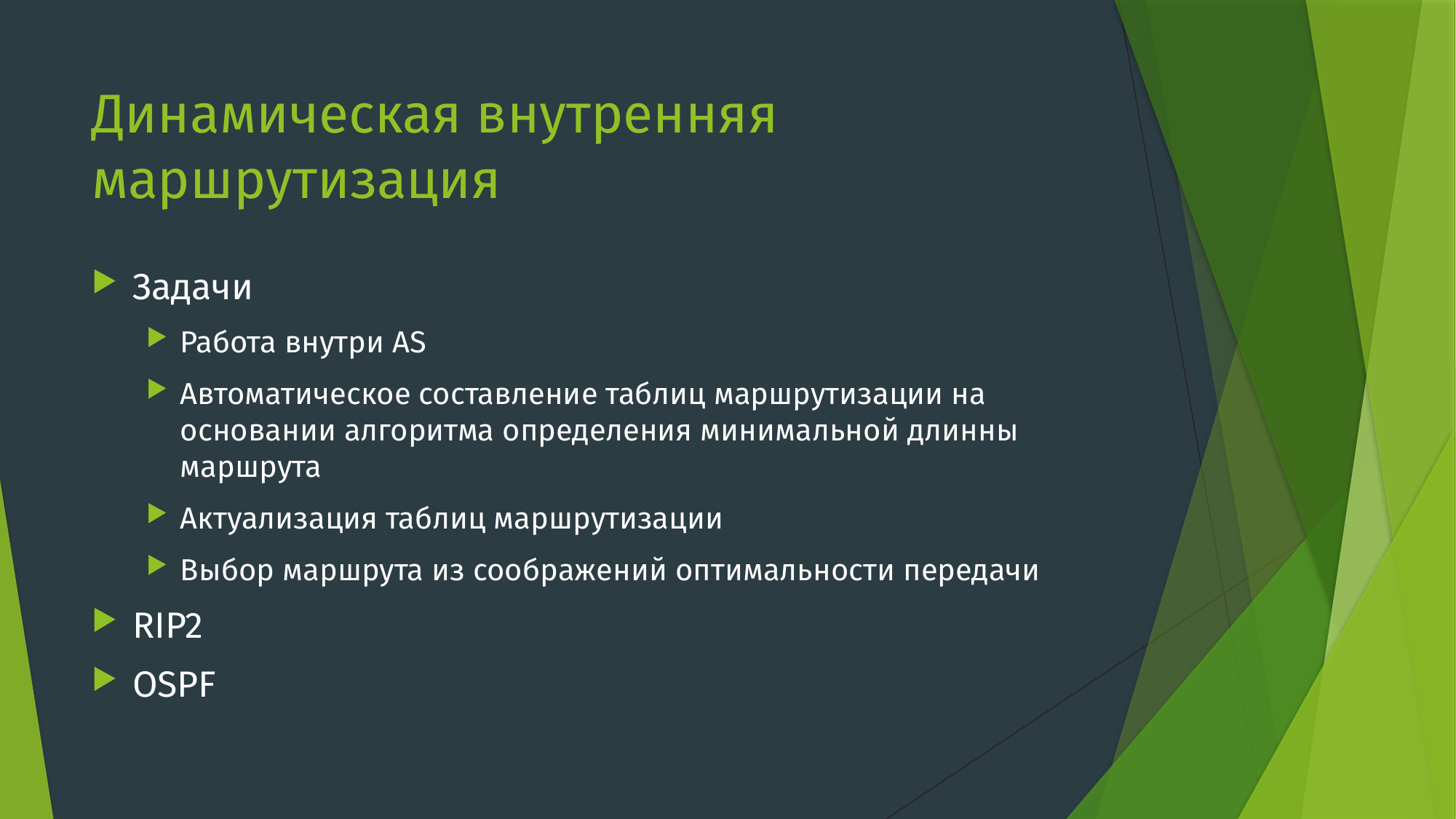

# Динамическая внутренняя маршрутизация
Задачи
Работа внутри AS
Автоматическое составление таблиц маршрутизации на основании алгоритма определения минимальной длинны маршрута
Актуализация таблиц маршрутизации
Выбор маршрута из соображений оптимальности передачи
RIP2
OSPF